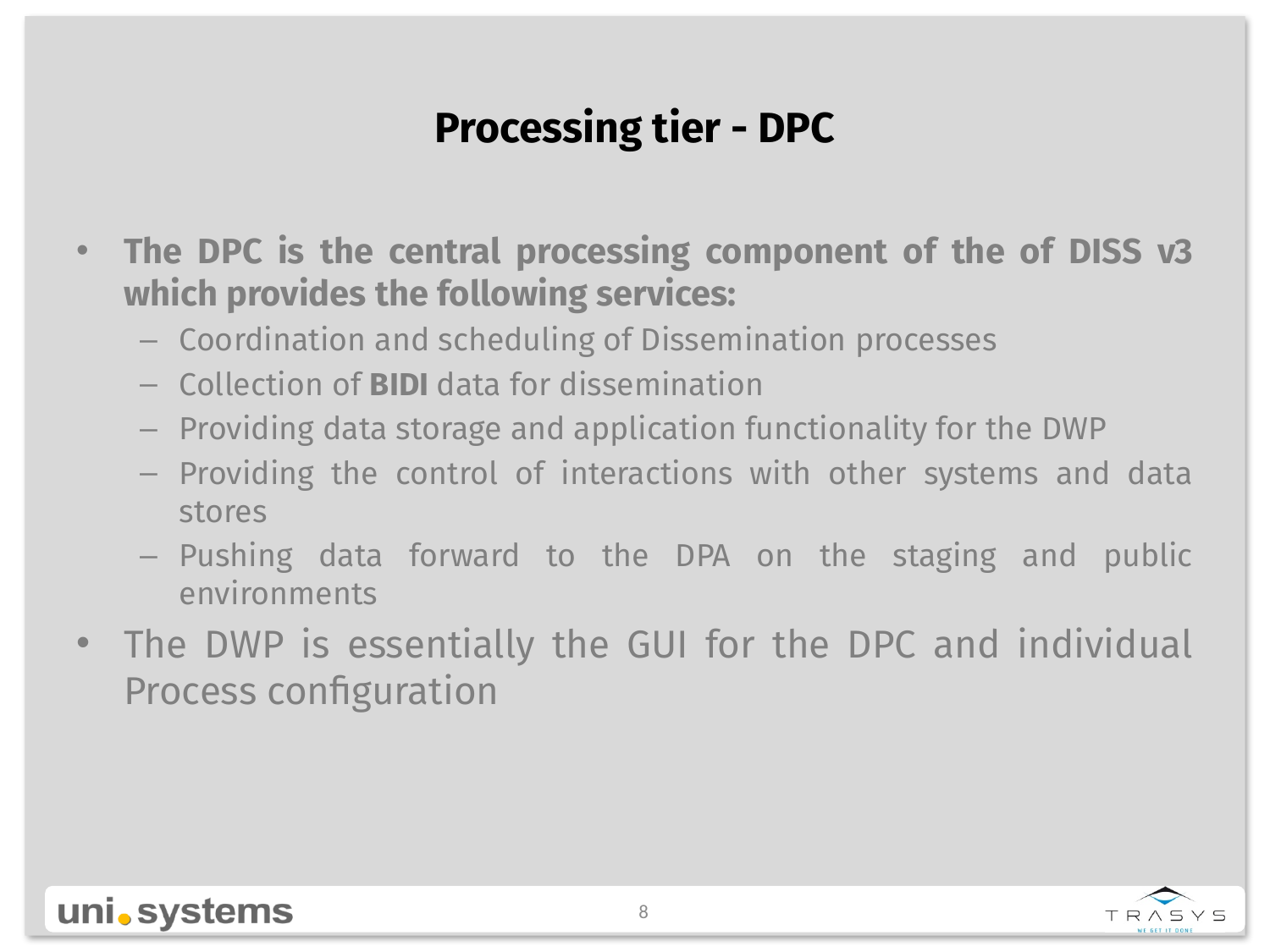

# Processing tier - DPC
The DPC is the central processing component of the of DISS v3 which provides the following services:
Coordination and scheduling of Dissemination processes
Collection of BIDI data for dissemination
Providing data storage and application functionality for the DWP
Providing the control of interactions with other systems and data stores
Pushing data forward to the DPA on the staging and public environments
The DWP is essentially the GUI for the DPC and individual Process configuration

8